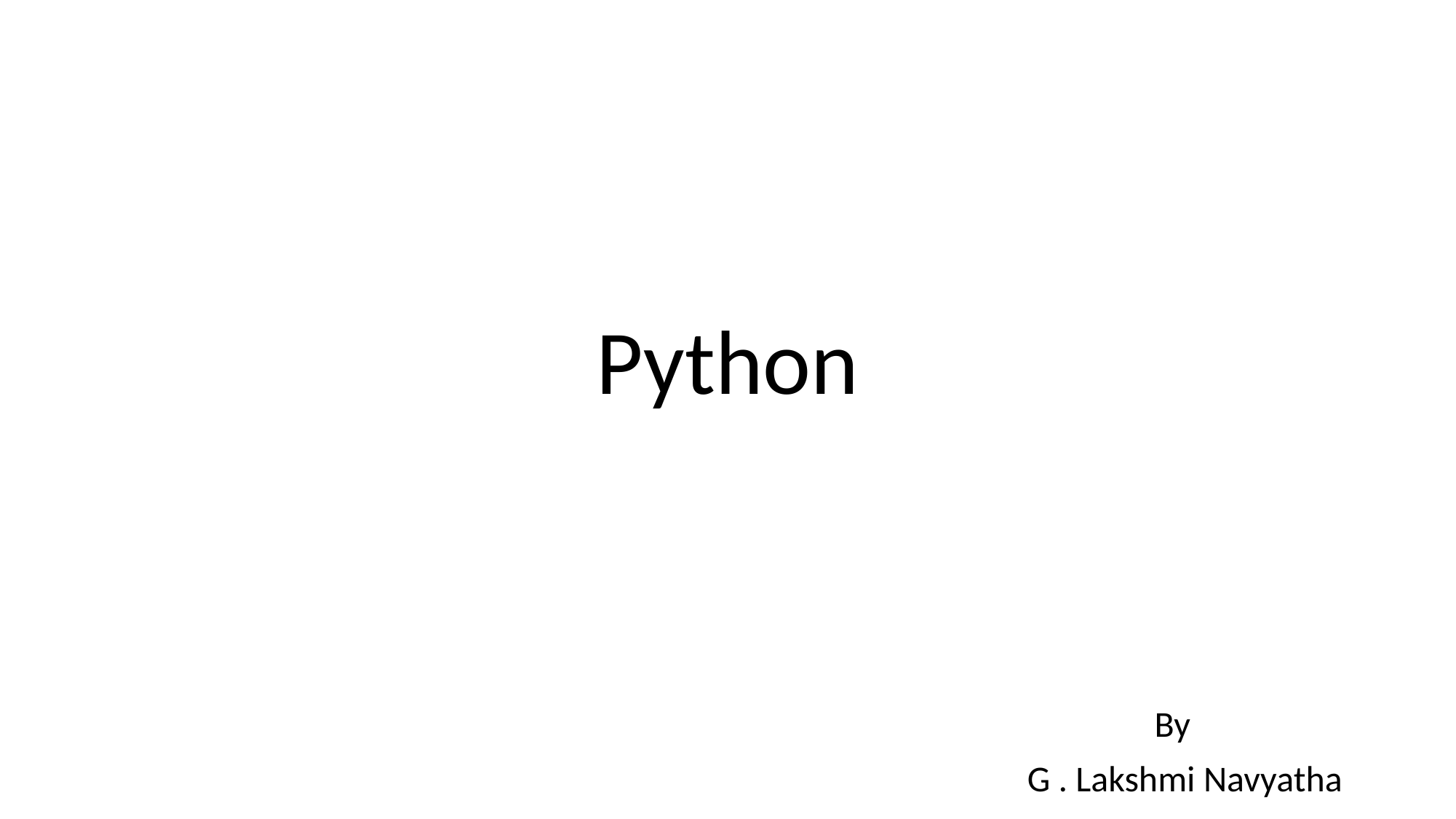

# Python

                                                            By
                                                               G . Lakshmi Navyatha